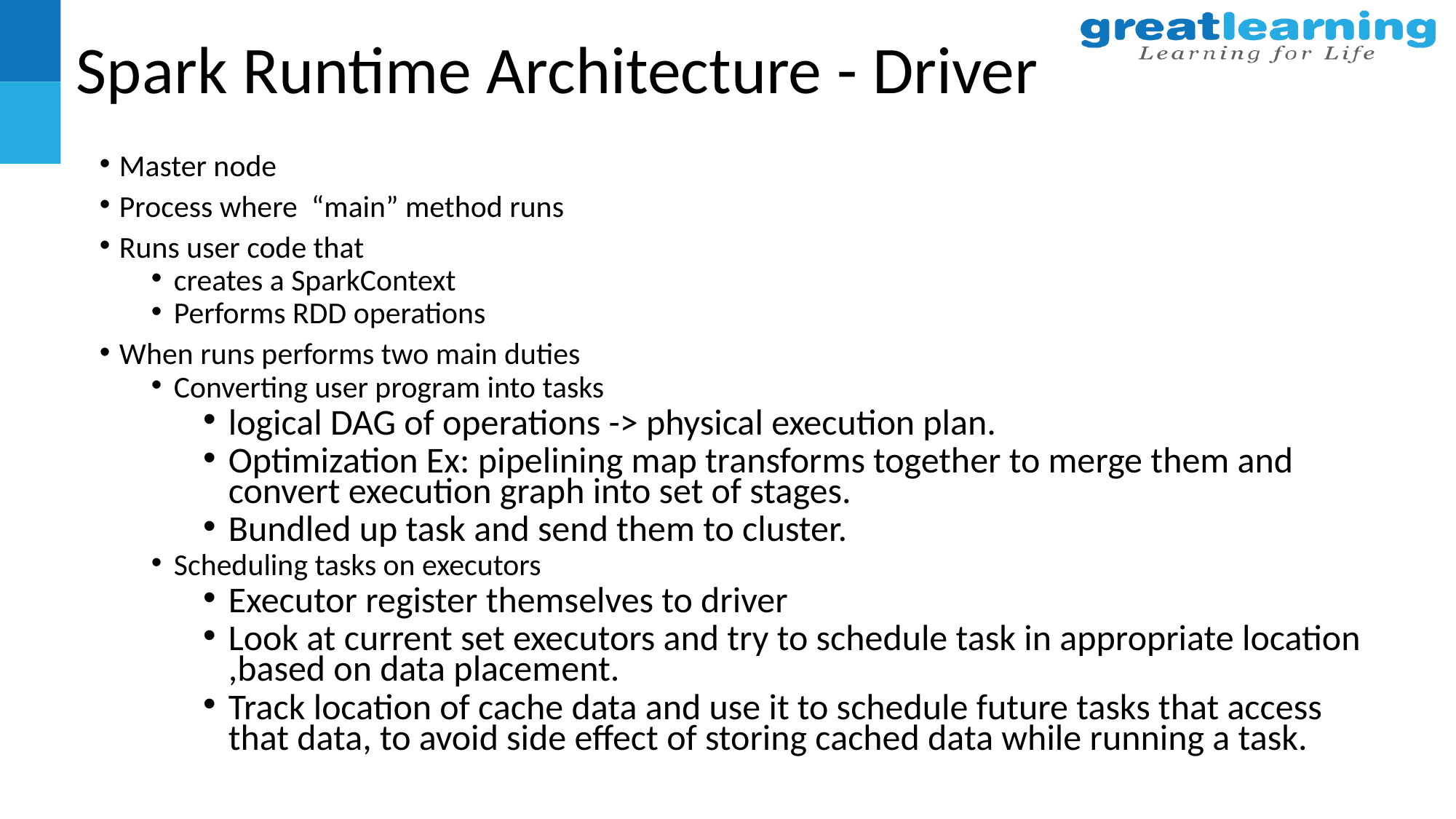

# Spark Runtime Architecture - Driver
Master node
Process where  “main” method runs
Runs user code that
creates a SparkContext
Performs RDD operations
When runs performs two main duties
Converting user program into tasks
logical DAG of operations -> physical execution plan.
Optimization Ex: pipelining map transforms together to merge them and convert execution graph into set of stages.
Bundled up task and send them to cluster.
Scheduling tasks on executors
Executor register themselves to driver
Look at current set executors and try to schedule task in appropriate location ,based on data placement.
Track location of cache data and use it to schedule future tasks that access that data, to avoid side effect of storing cached data while running a task.